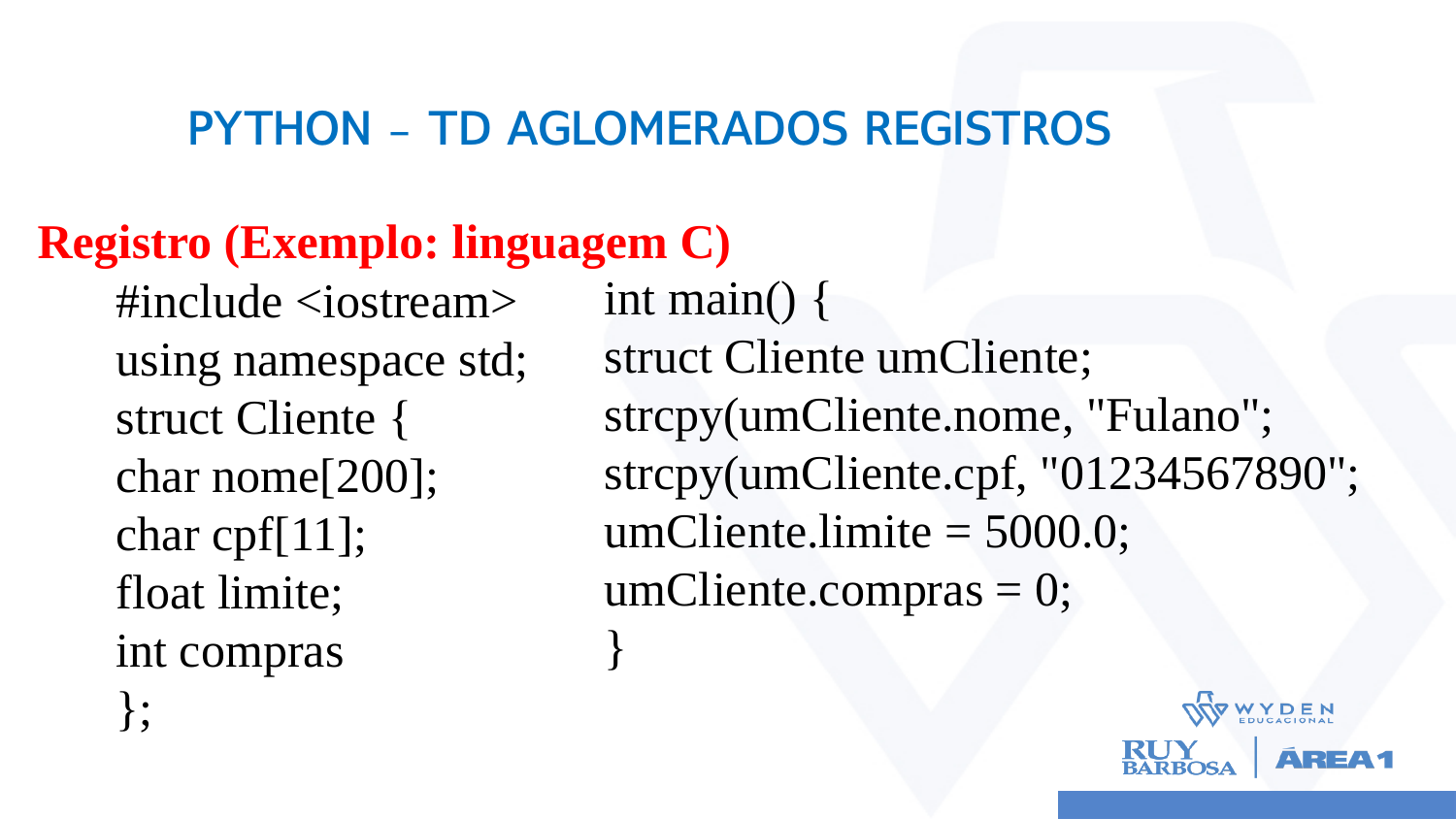

# Python – TD Aglomerados Registros
Registro (Exemplo: linguagem C)

int main() {
struct Cliente umCliente;
strcpy(umCliente.nome, "Fulano";
strcpy(umCliente.cpf, "01234567890";
umCliente.limite = 5000.0;
umCliente.compras = 0;
}

#include <iostream>
using namespace std;
struct Cliente {
char nome[200];
char cpf[11];
float limite;
int compras
};